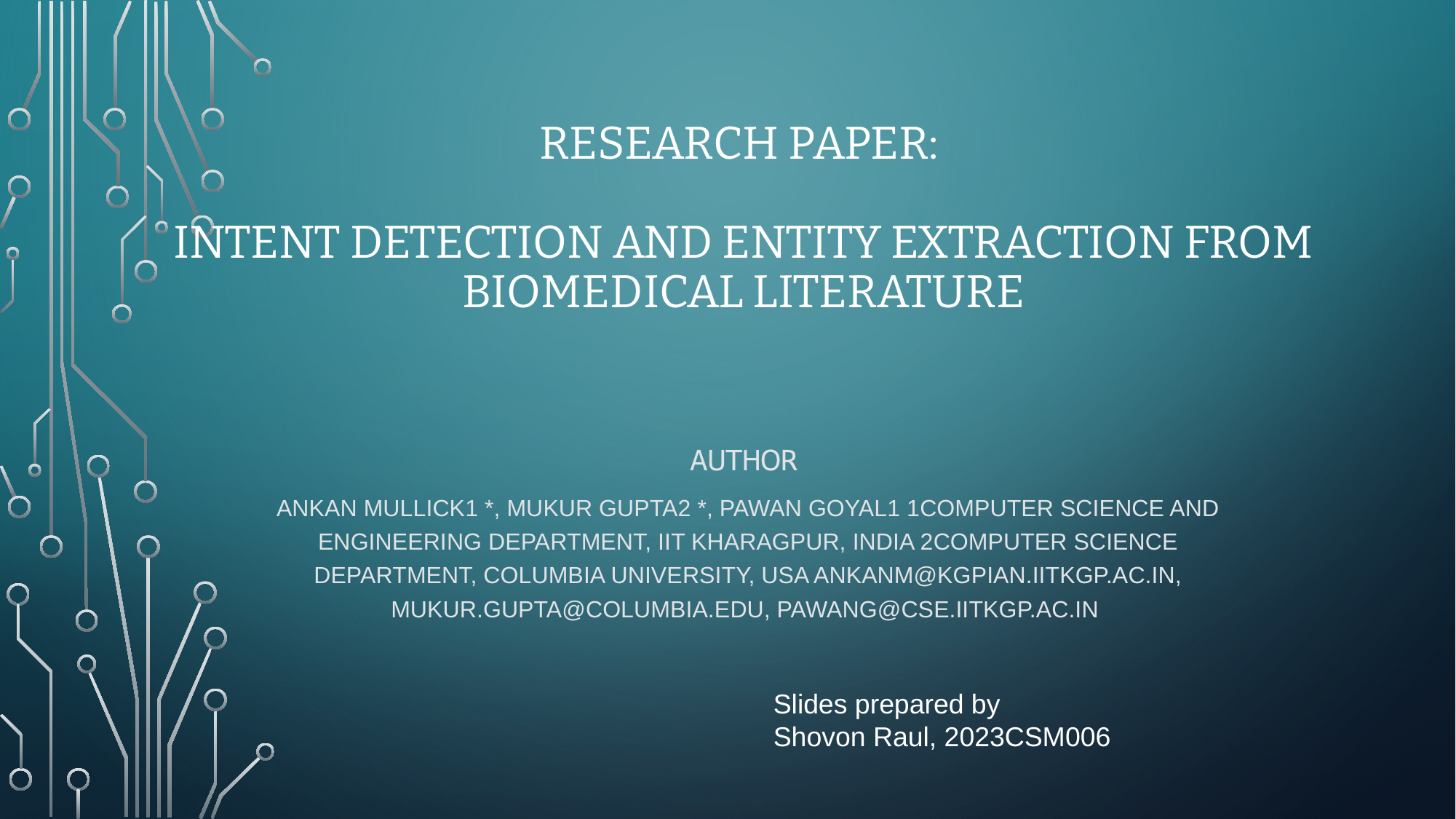

# Research Paper: Intent Detection and Entity Extraction from BioMedical Literature
Author
Ankan Mullick1 *, Mukur Gupta2 *, Pawan Goyal1 1Computer Science and Engineering Department, IIT Kharagpur, India 2Computer Science Department, Columbia University, USA ankanm@kgpian.iitkgp.ac.in, mukur.gupta@columbia.edu, pawang@cse.iitkgp.ac.in
Slides prepared by
Shovon Raul, 2023CSM006